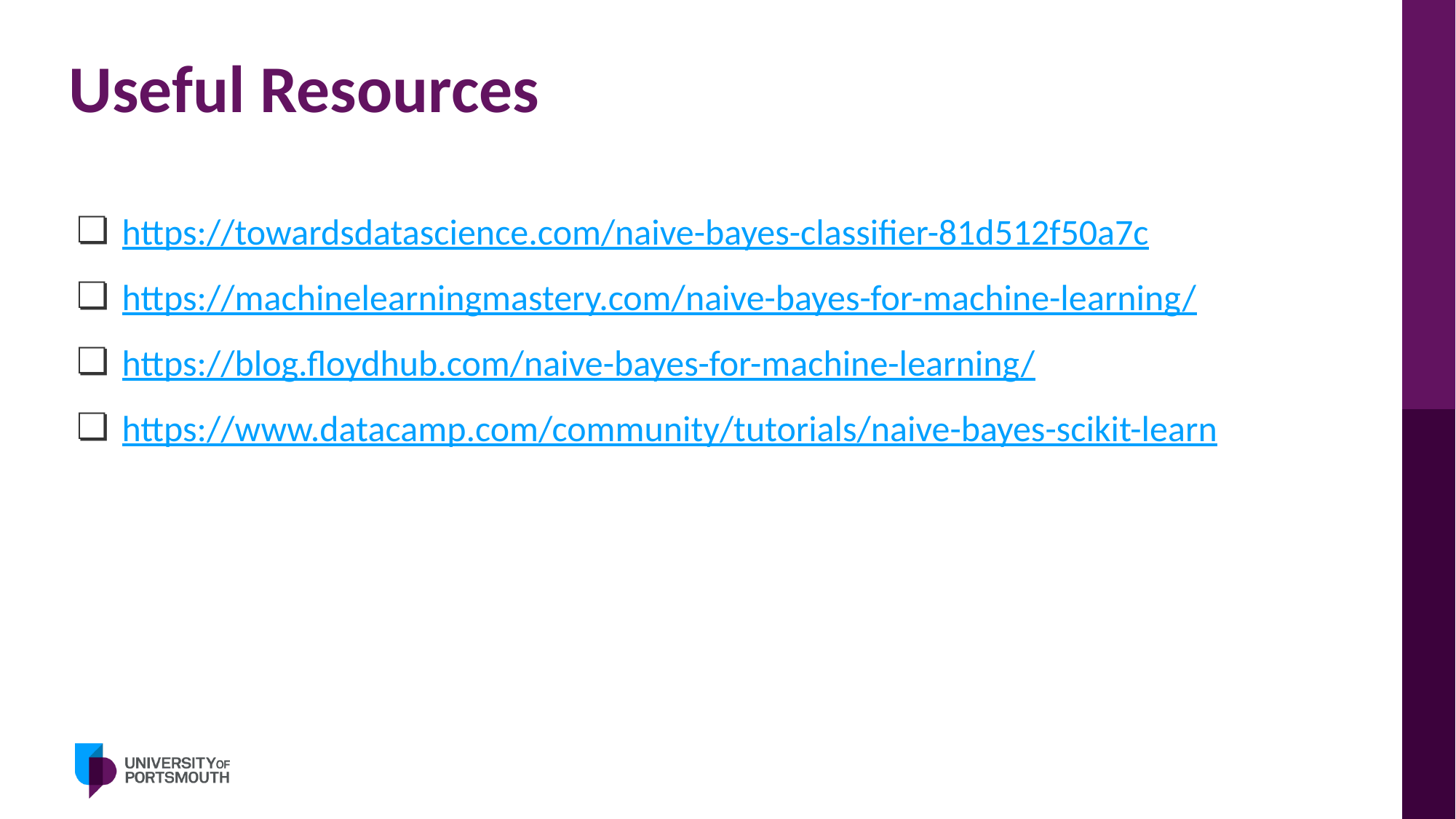

# Useful Resources

https://towardsdatascience.com/naive-bayes-classifier-81d512f50a7c
https://machinelearningmastery.com/naive-bayes-for-machine-learning/
https://blog.floydhub.com/naive-bayes-for-machine-learning/
https://www.datacamp.com/community/tutorials/naive-bayes-scikit-learn